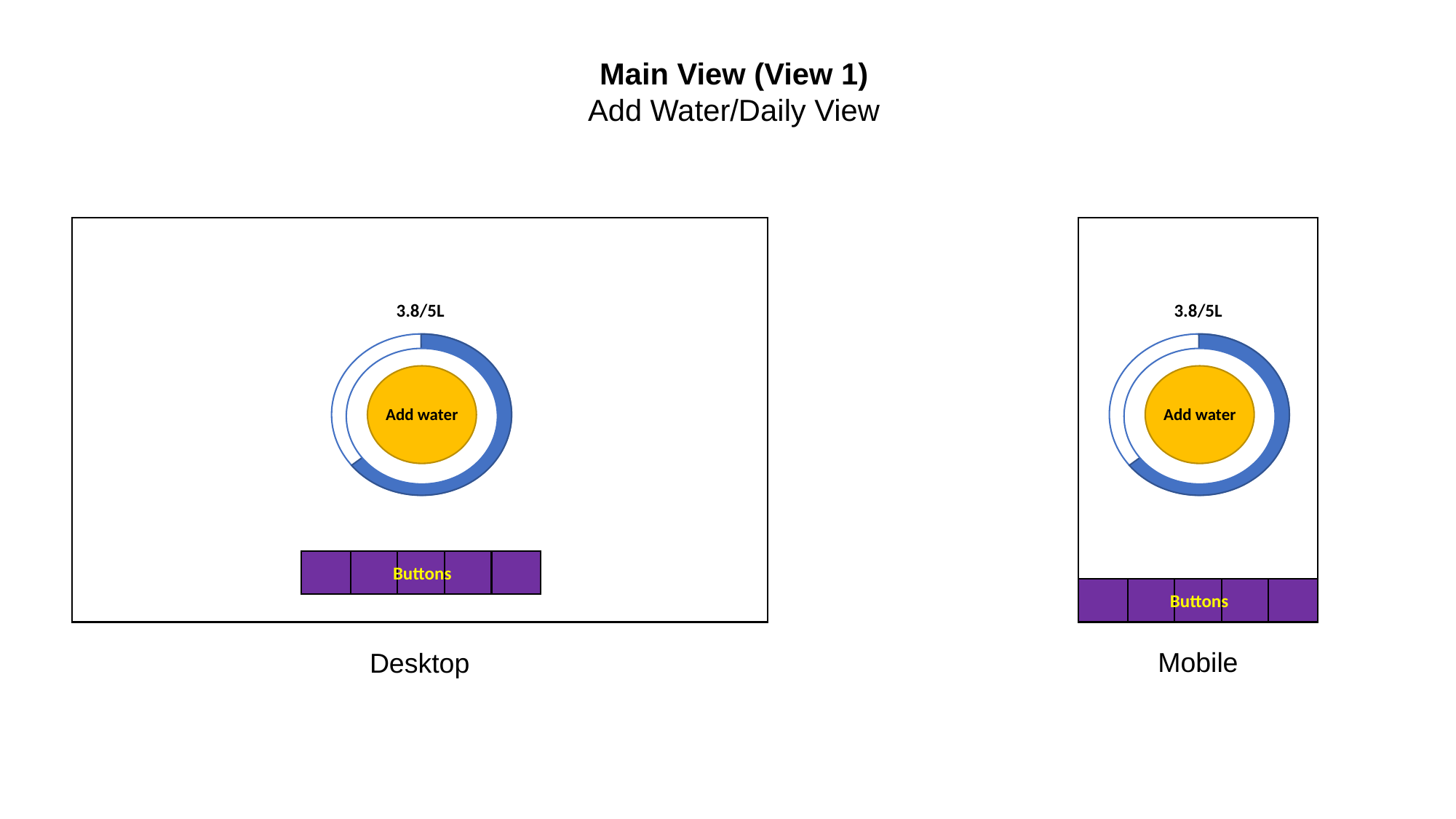

Main View (View 1)
Add Water/Daily View

3.8/5L
3.8/5L

Add water
Add water

Buttons

Buttons
Mobile
Desktop